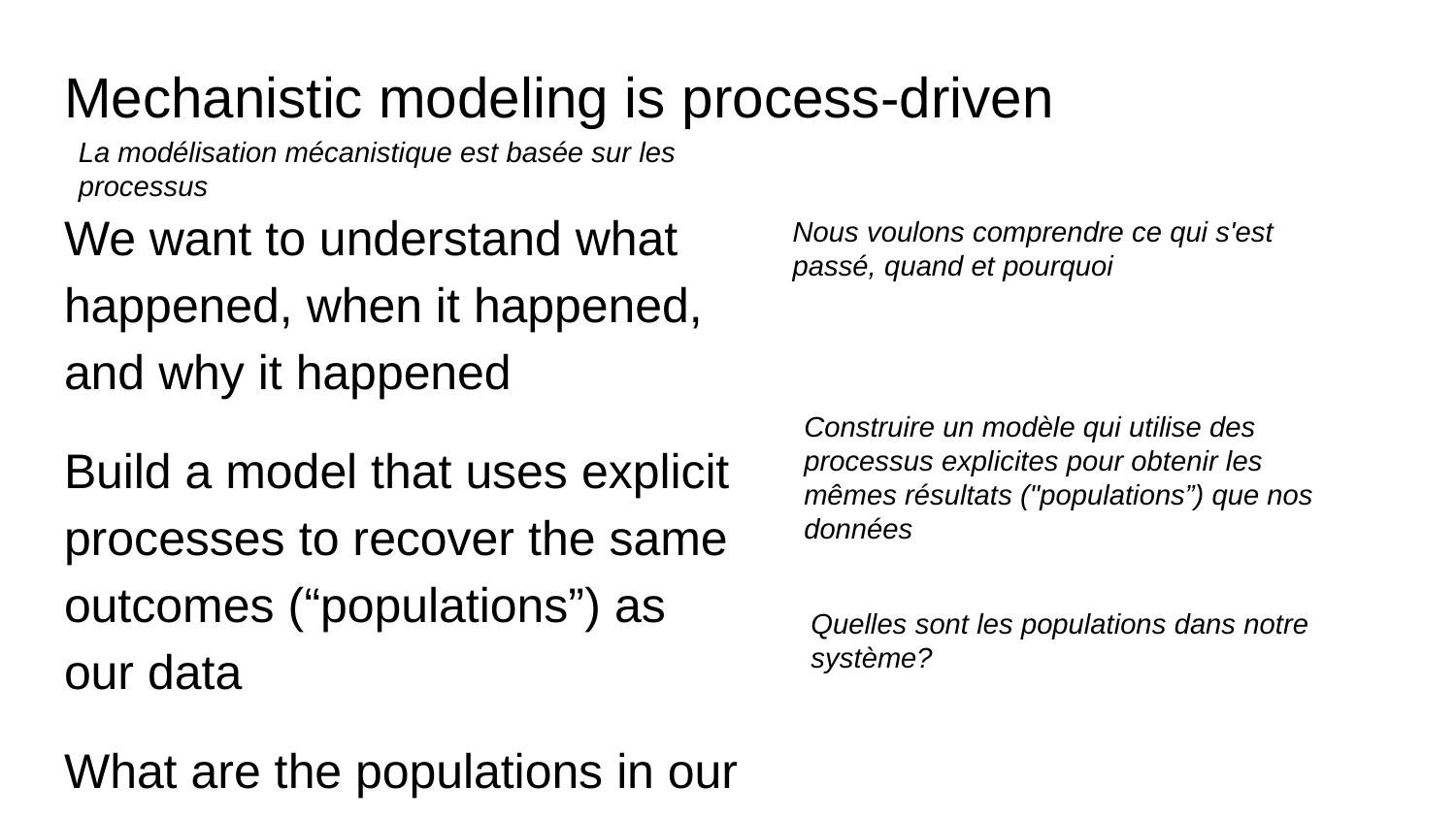

# Mechanistic modeling is process-driven
La modélisation mécanistique est basée sur les processus
We want to understand what happened, when it happened, and why it happened
Build a model that uses explicit processes to recover the same outcomes (“populations”) as our data
What are the populations in our data?

Nous voulons comprendre ce qui s'est passé, quand et pourquoi
Construire un modèle qui utilise des processus explicites pour obtenir les mêmes résultats ("populations”) que nos données
Quelles sont les populations dans notre système?